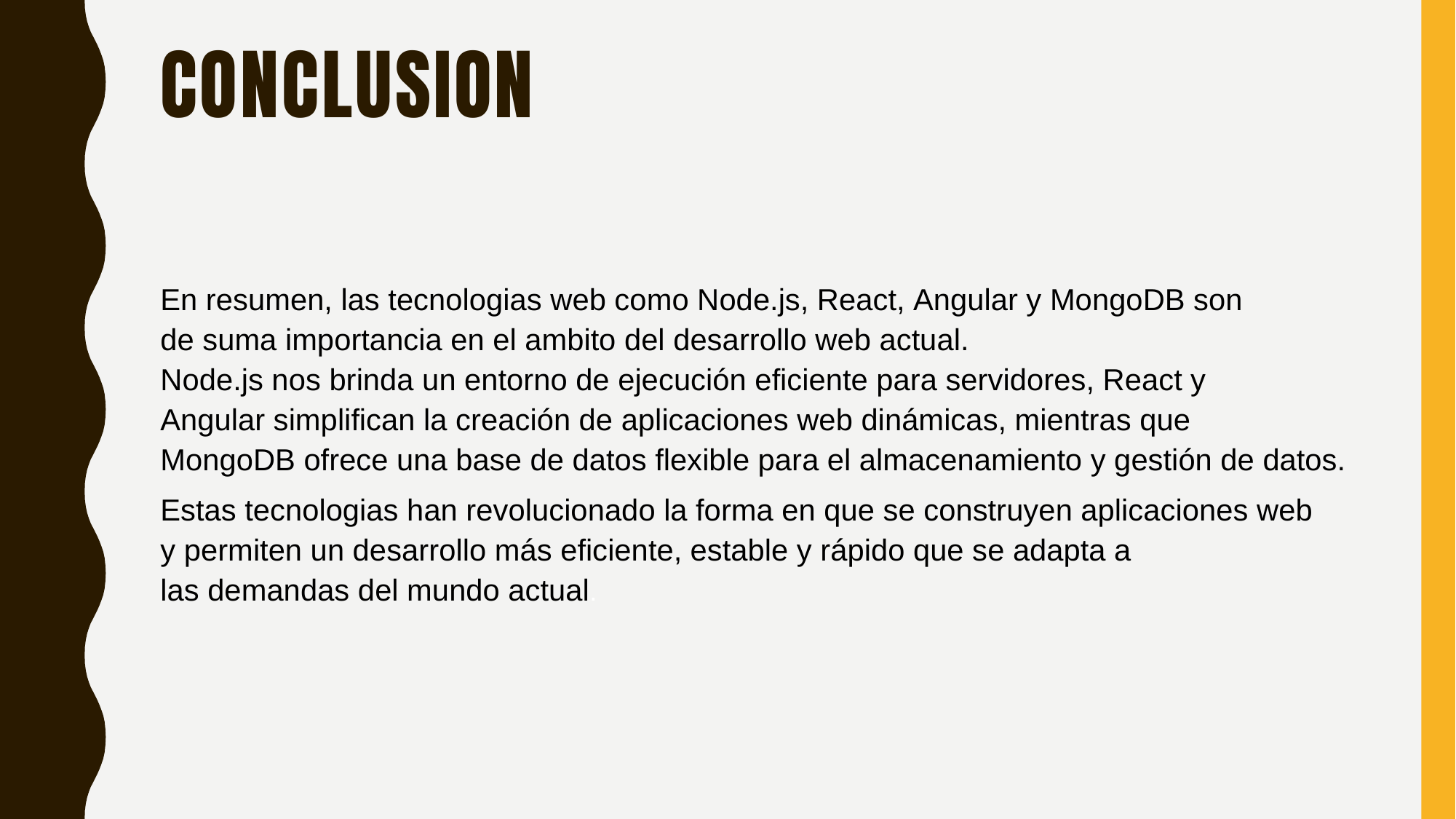

# conclusion

En resumen, las tecnologias web como Node.js, React, Angular y MongoDB son de suma importancia en el ambito del desarrollo web actual. Node.js nos brinda un entorno de ejecución eficiente para servidores, React y Angular simplifican la creación de aplicaciones web dinámicas, mientras que MongoDB ofrece una base de datos flexible para el almacenamiento y gestión de datos.​
Estas tecnologias han revolucionado la forma en que se construyen aplicaciones web y permiten un desarrollo más eficiente, estable y rápido que se adapta a las demandas del mundo actual.